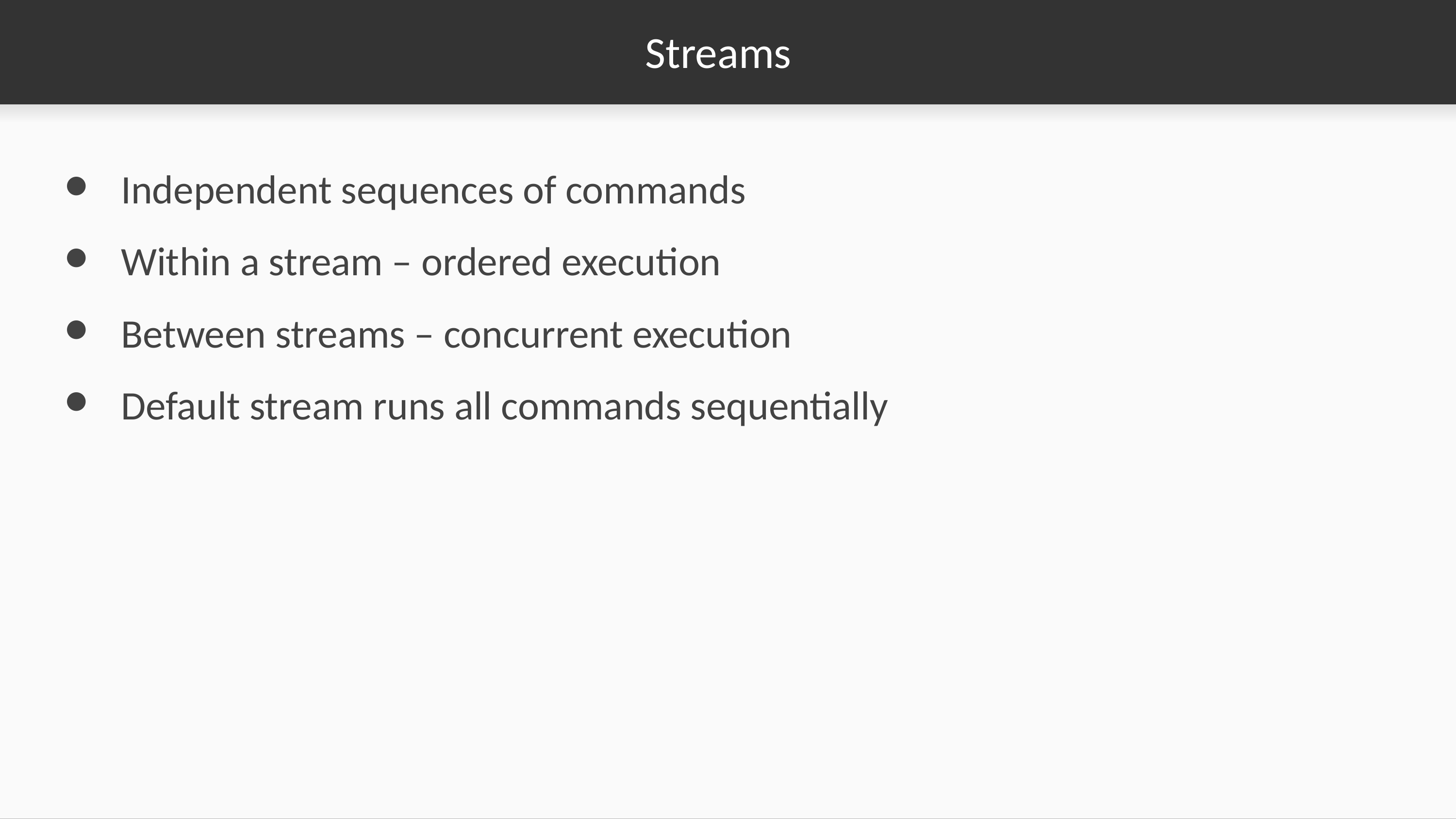

# Streams
Independent sequences of commands
Within a stream – ordered execution
Between streams – concurrent execution
Default stream runs all commands sequentially